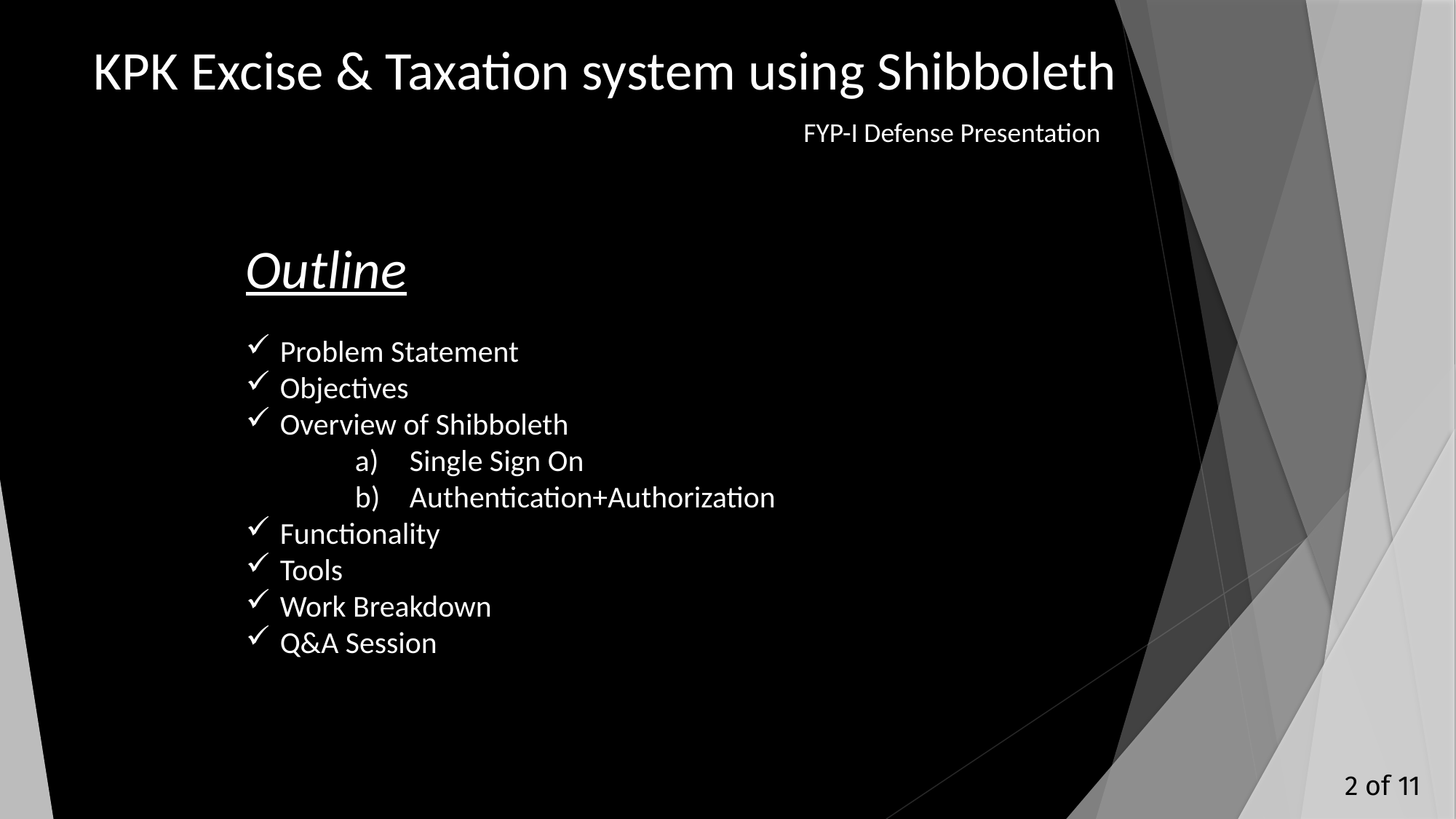

KPK Excise & Taxation system using Shibboleth
FYP-I Defense Presentation
Outline

Problem Statement
Objectives
Overview of Shibboleth
Single Sign On
Authentication+Authorization
Functionality
Tools
Work Breakdown
Q&A Session

  2 of 11